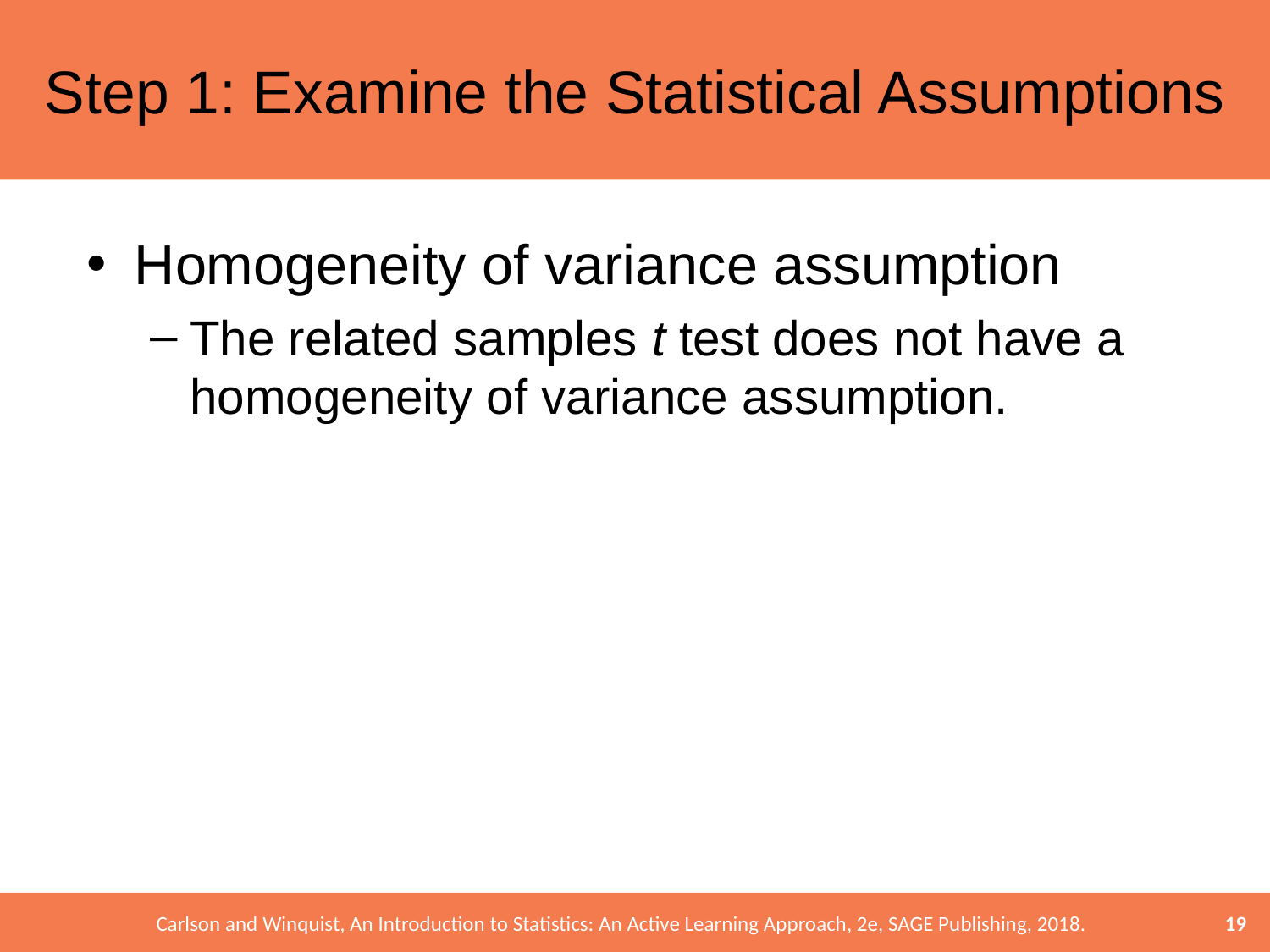

# Step 1: Examine the Statistical Assumptions
Homogeneity of variance assumption
The related samples t test does not have a homogeneity of variance assumption.
19
Carlson and Winquist, An Introduction to Statistics: An Active Learning Approach, 2e, SAGE Publishing, 2018.